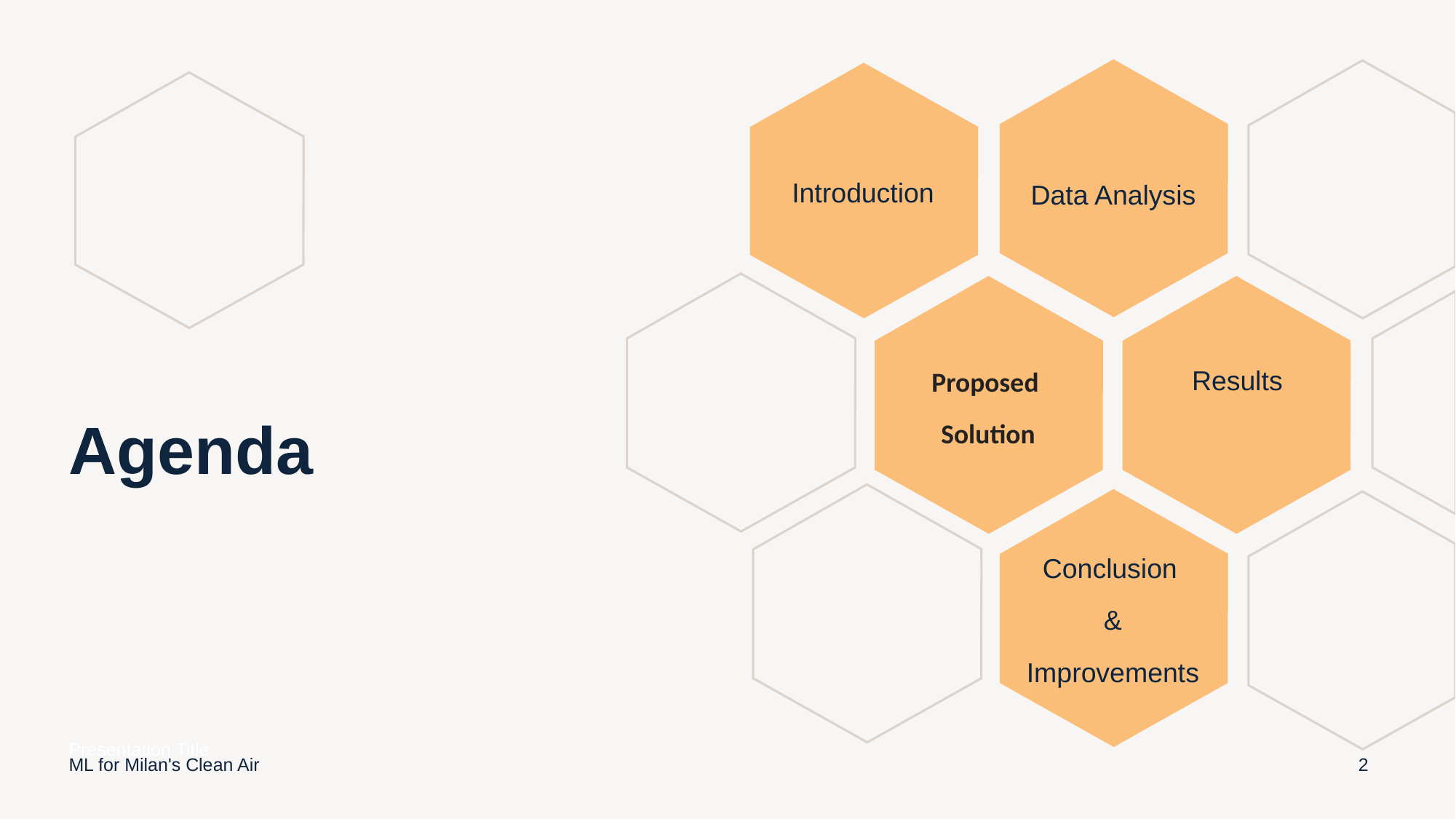

Introduction
Data Analysis
Results

Proposed
Solution
# Agenda
Conclusion
&
Improvements
Presentation Title
ML for Milan's Clean Air
2